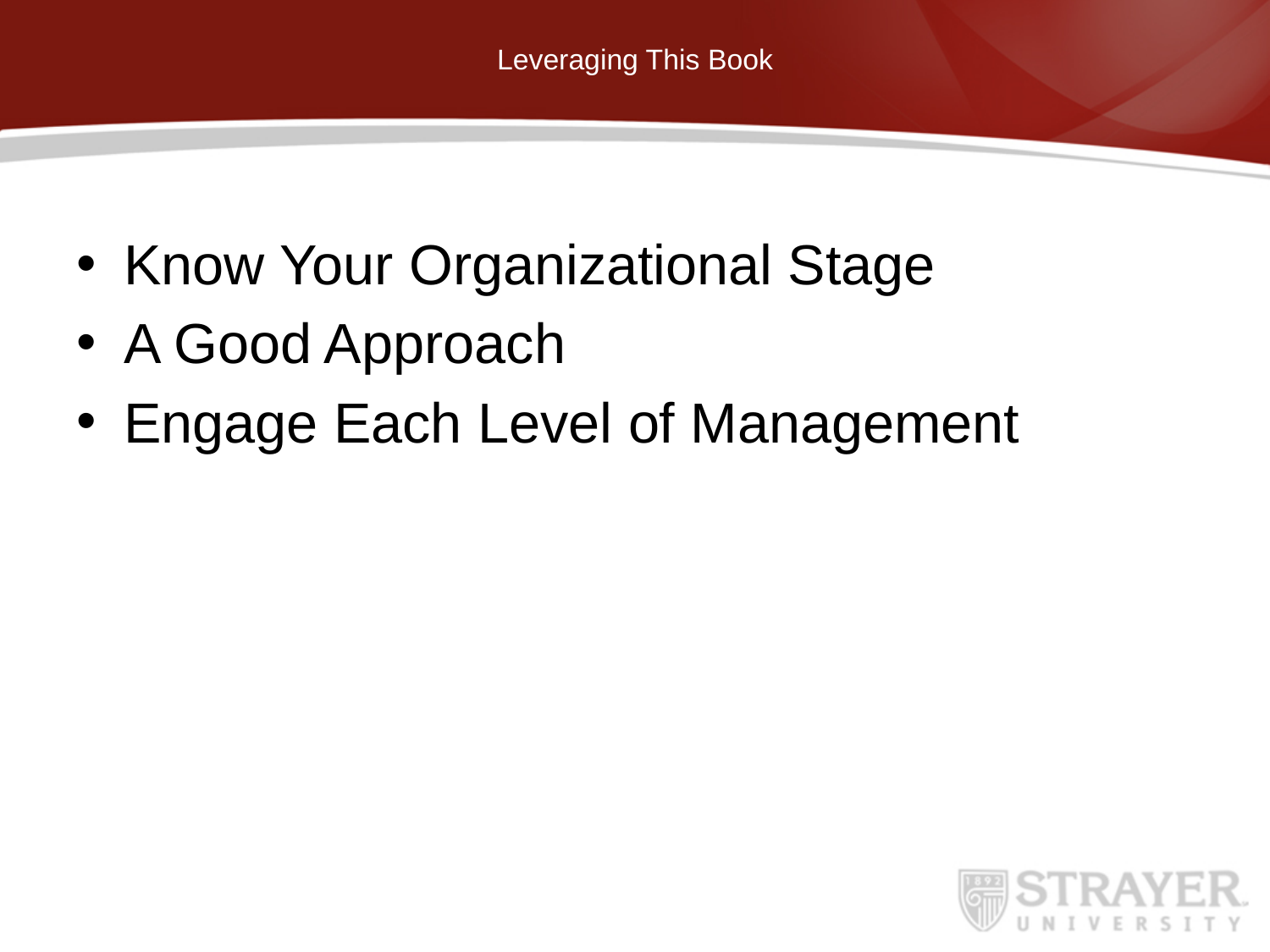

# Leveraging This Book
Know Your Organizational Stage
A Good Approach
Engage Each Level of Management